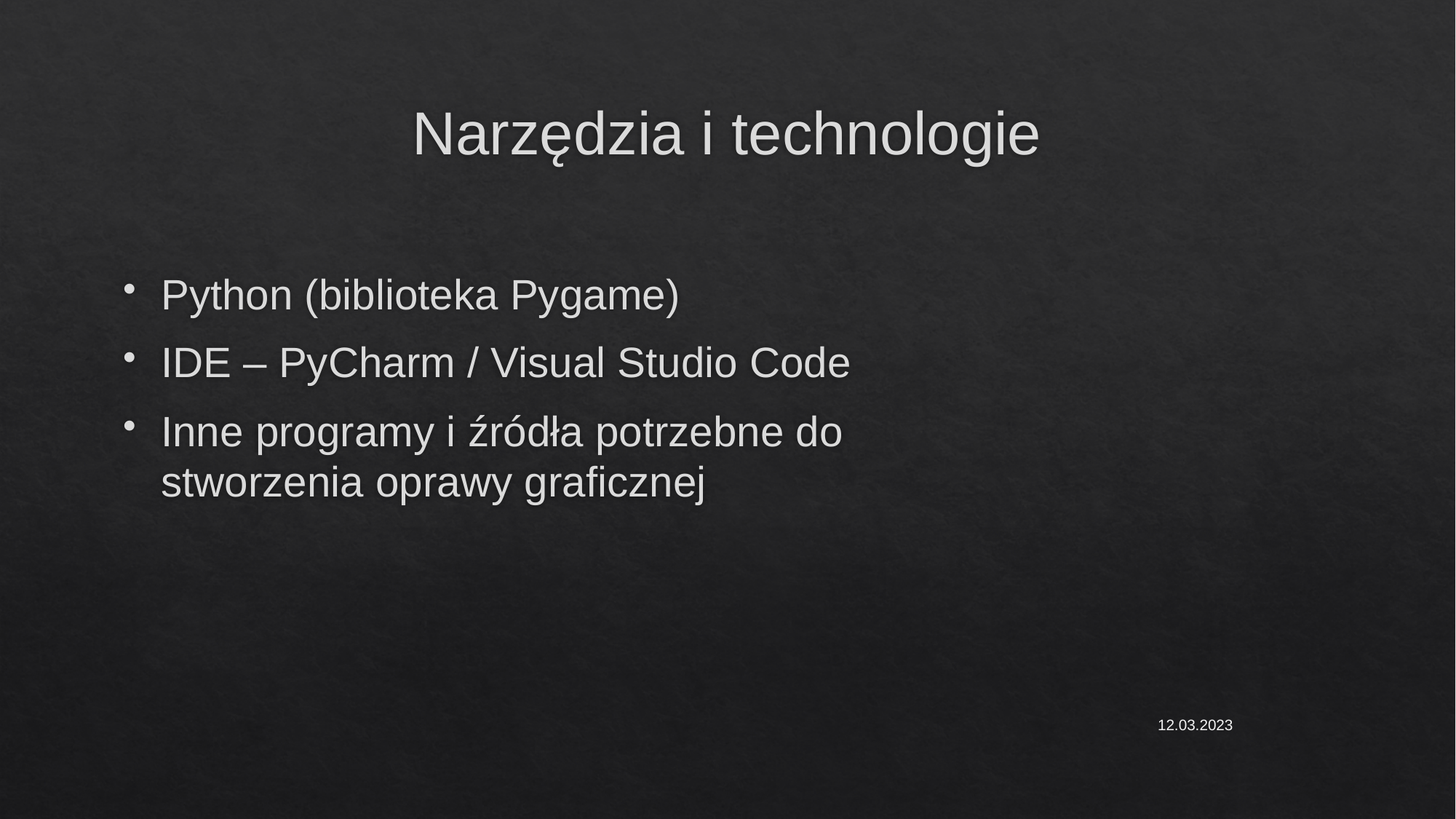

# Narzędzia i technologie
Python (biblioteka Pygame)
IDE – PyCharm / Visual Studio Code
Inne programy i źródła potrzebne do
stworzenia oprawy graficznej
12.03.2023